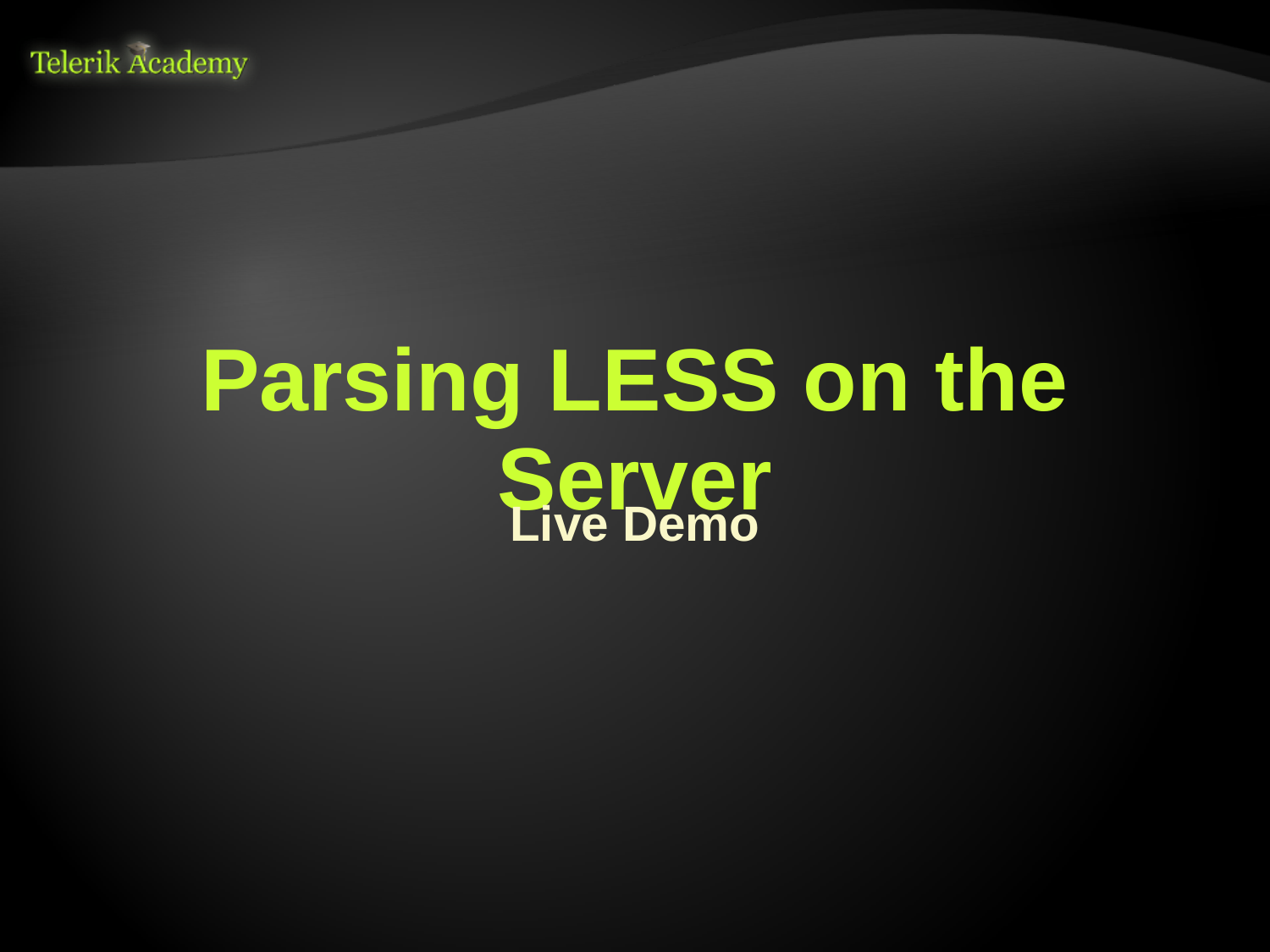

# Parsing LESS on the Server
Live Demo